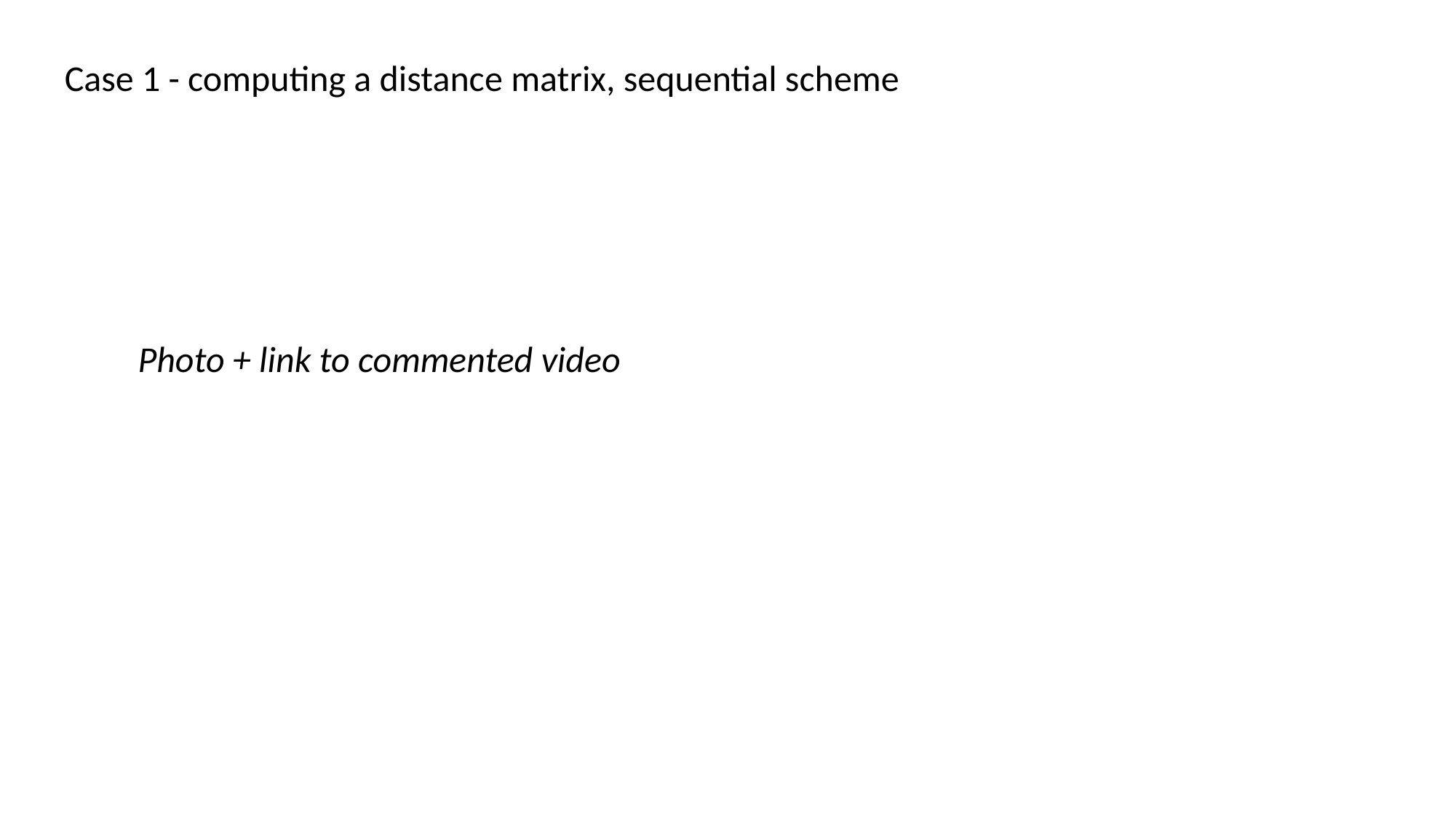

Case 1 - computing a distance matrix, sequential scheme
Photo + link to commented video